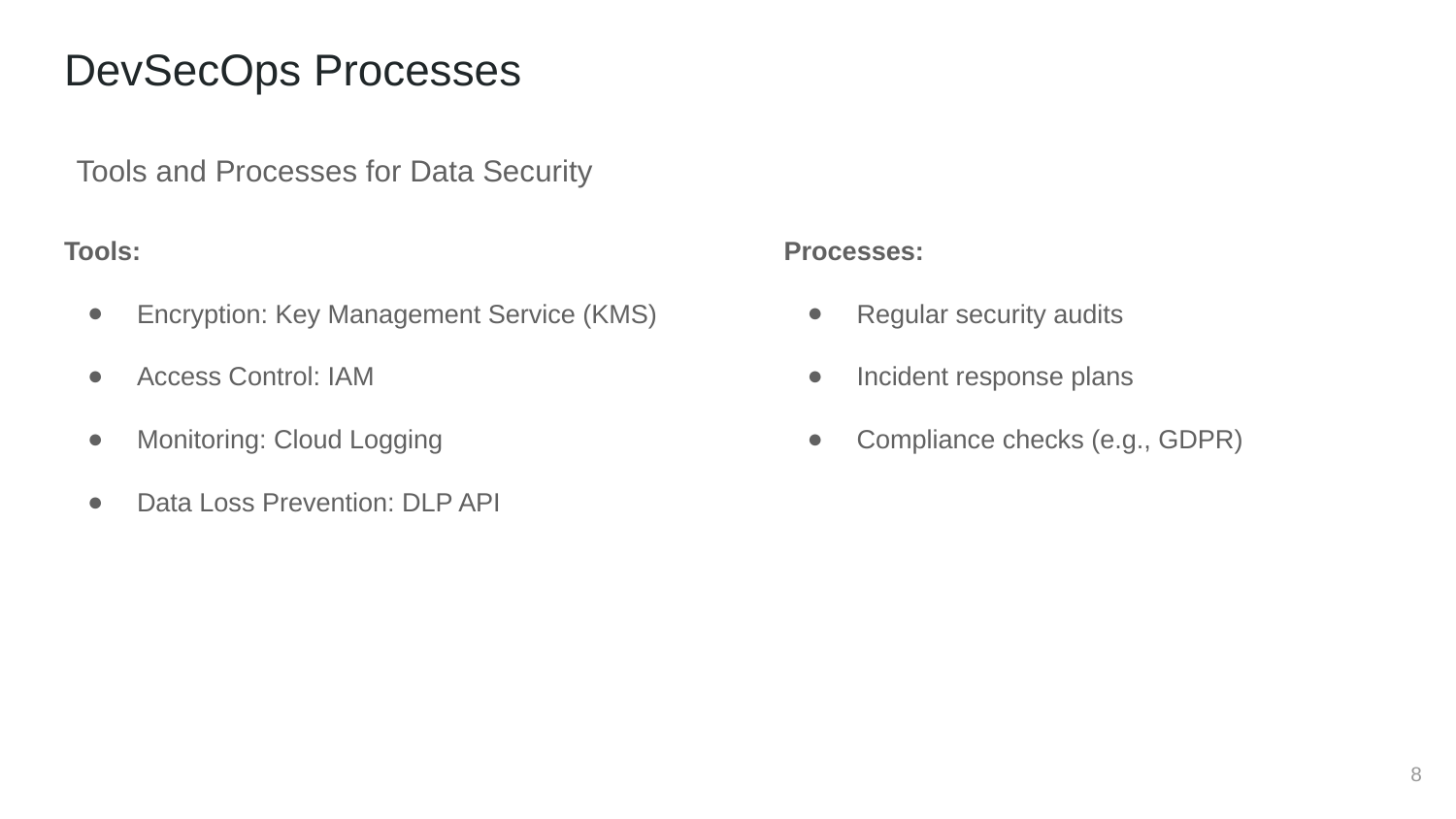

# DevSecOps Processes
Tools and Processes for Data Security

Tools:

Encryption: Key Management Service (KMS)

Access Control: IAM

Monitoring: Cloud Logging

Data Loss Prevention: DLP API

Processes:

Regular security audits

Incident response plans

Compliance checks (e.g., GDPR)

8